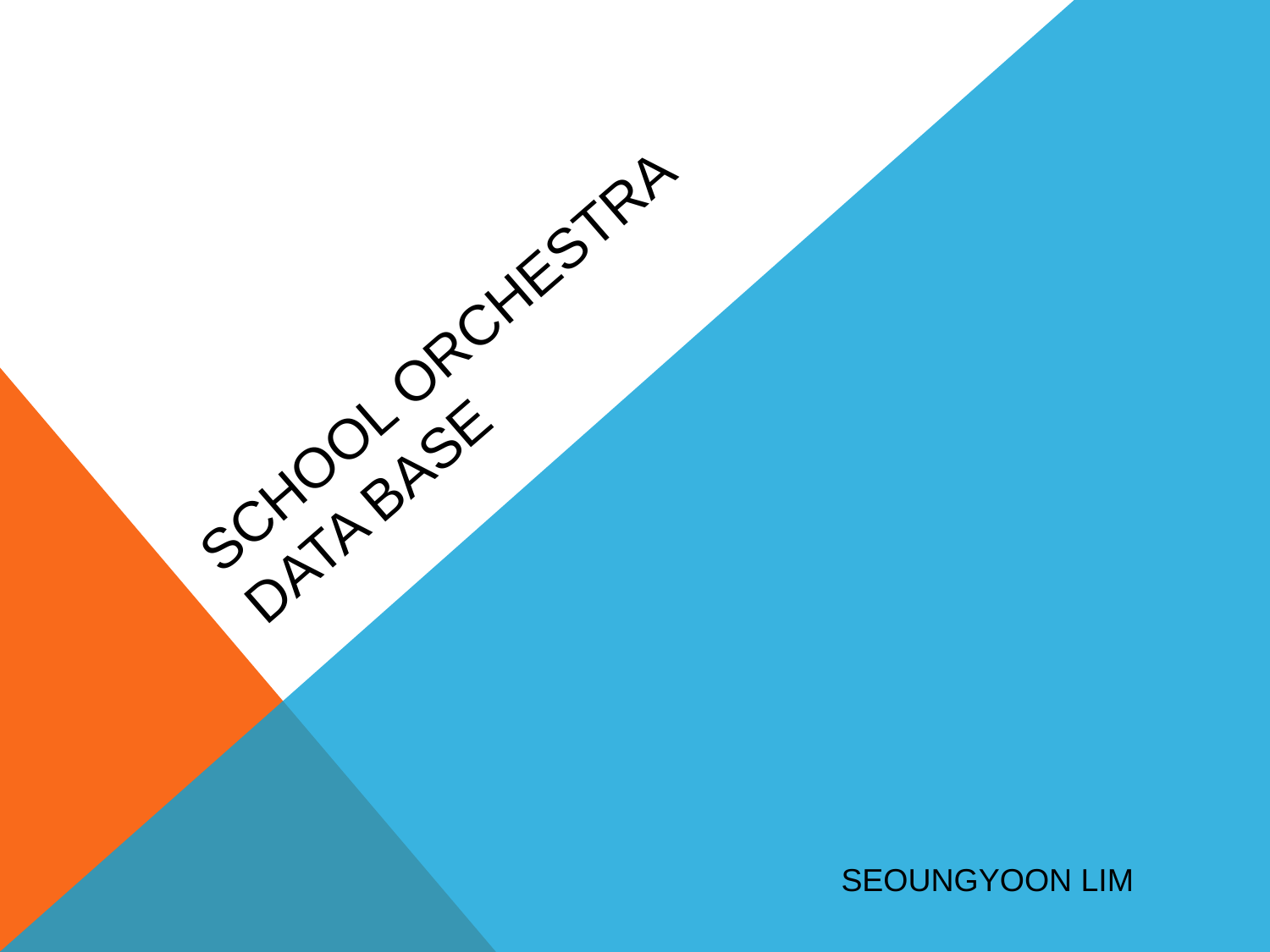

# School orchestra data base

SEOUNGYOON LIM